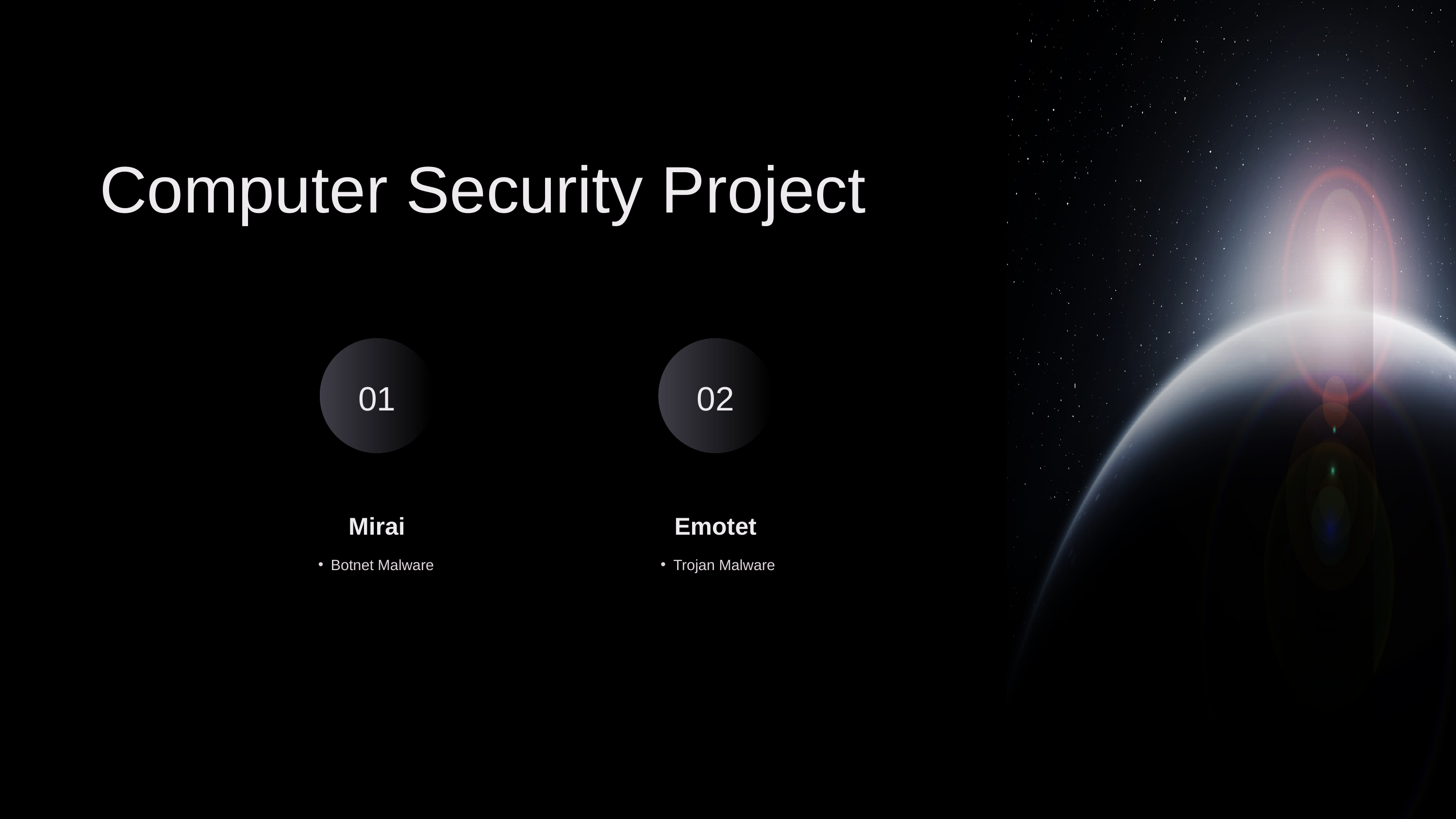

Computer Security Project

01
02
Mirai
Emotet
Botnet Malware
Trojan Malware